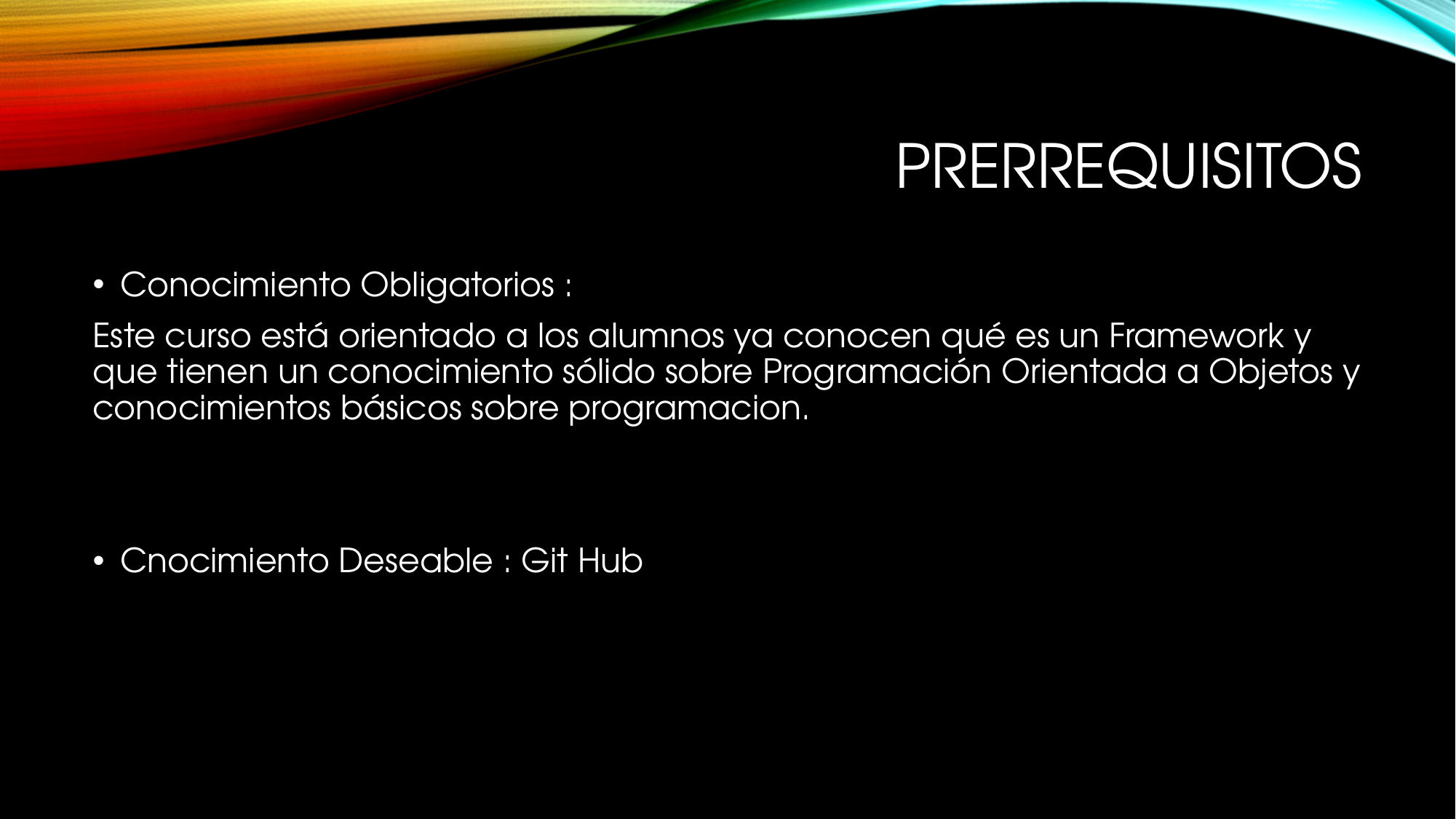

# Prerrequisitos
Conocimiento Obligatorios :
Este curso está orientado a los alumnos ya conocen qué es un Framework y que tienen un conocimiento sólido sobre Programación Orientada a Objetos y conocimientos básicos sobre programacion.

Cnocimiento Deseable : Git Hub